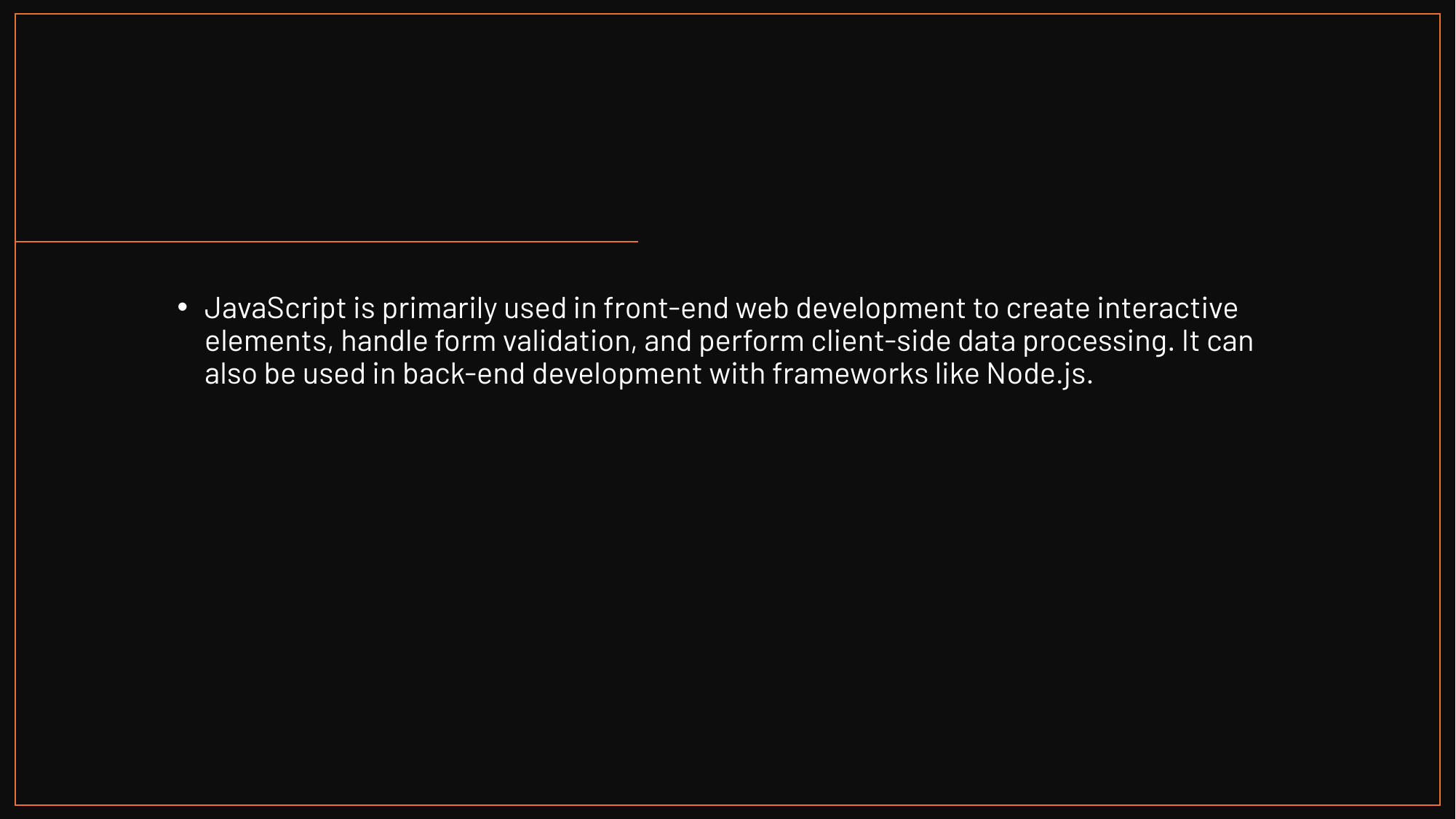

JavaScript is primarily used in front-end web development to create interactive elements, handle form validation, and perform client-side data processing. It can also be used in back-end development with frameworks like Node.js.